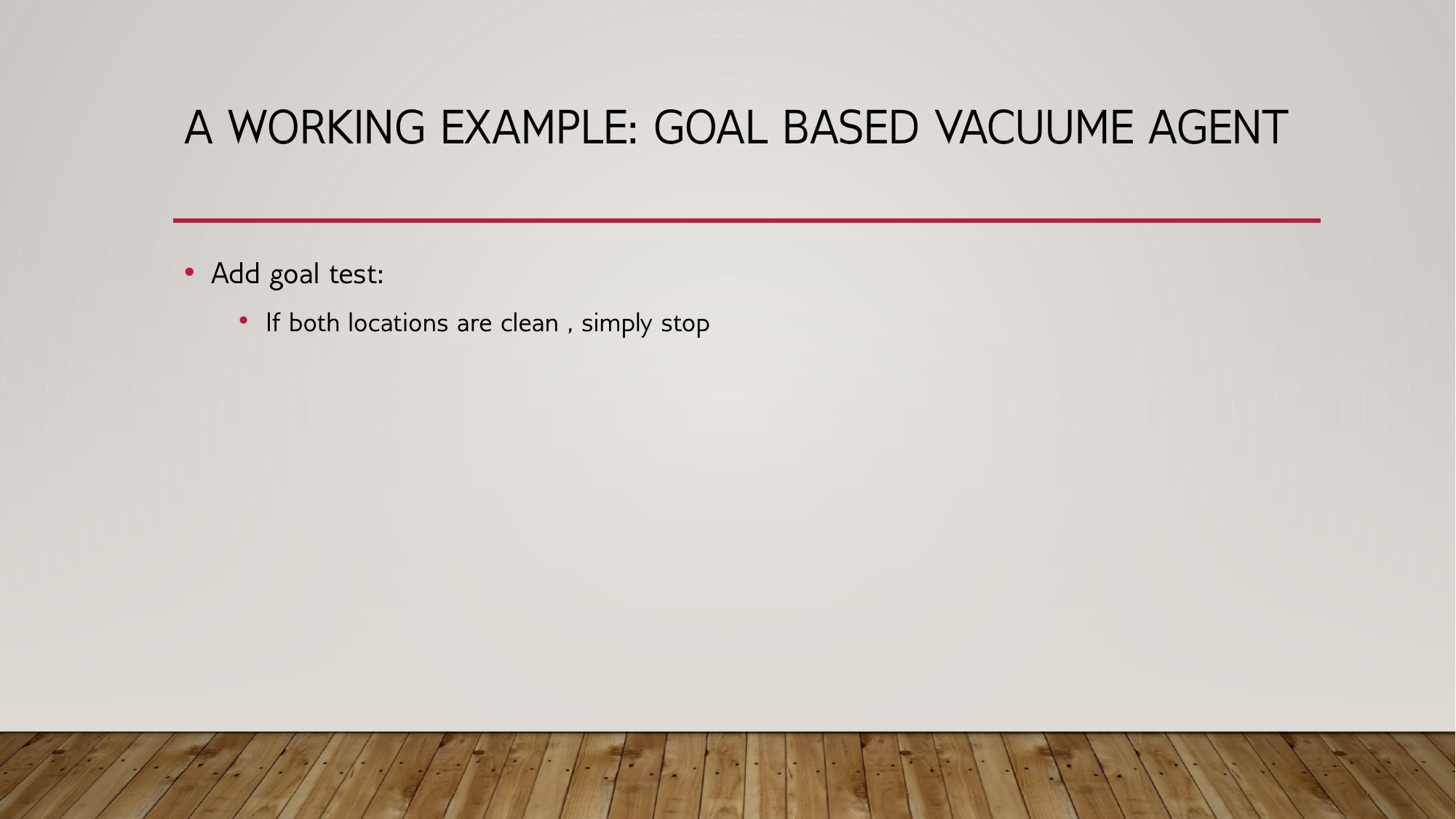

# A working example: Goal Based Vacuume Agent
Add goal test:
If both locations are clean , simply stop